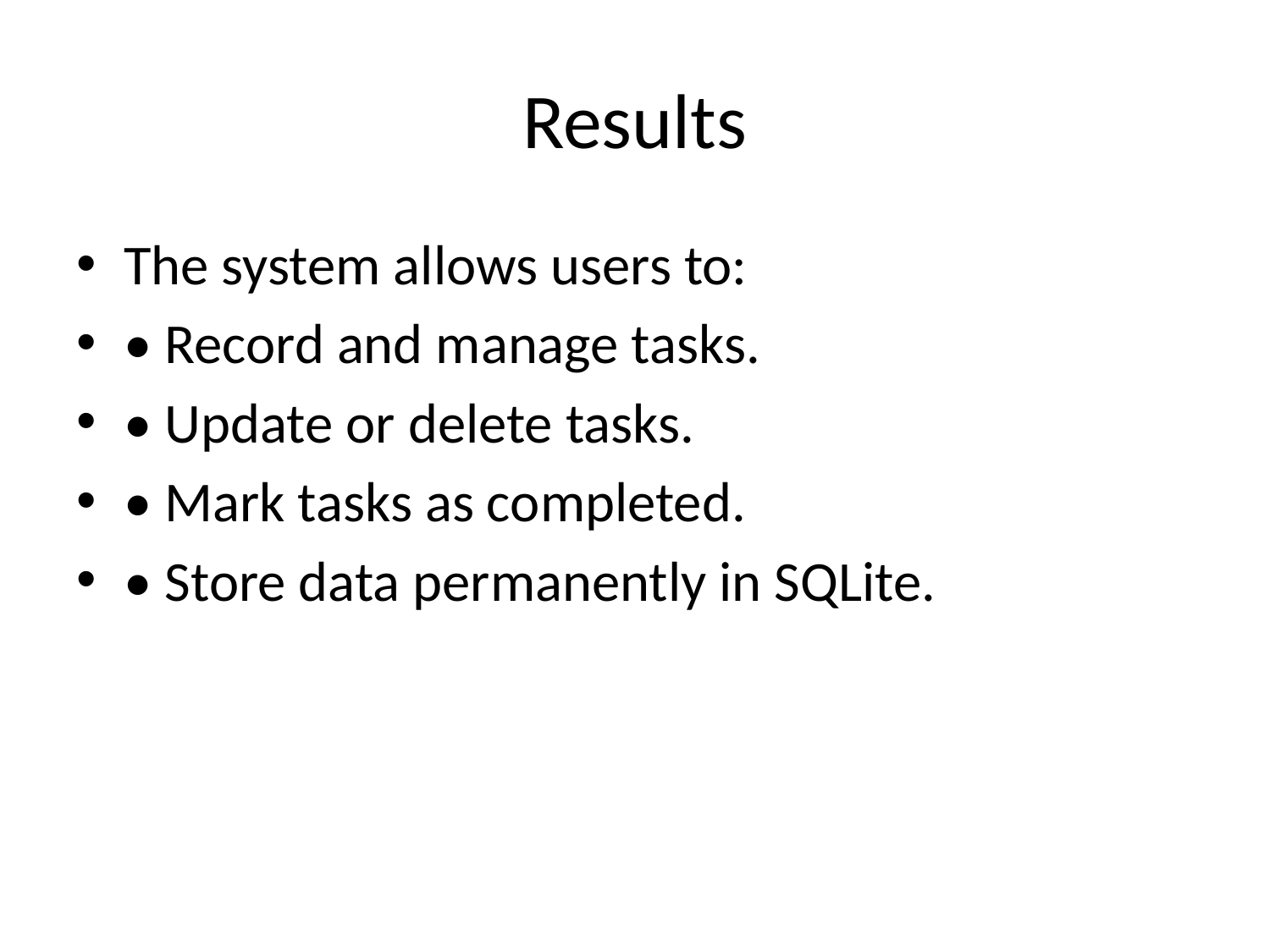

# Results
The system allows users to:
• Record and manage tasks.
• Update or delete tasks.
• Mark tasks as completed.
• Store data permanently in SQLite.